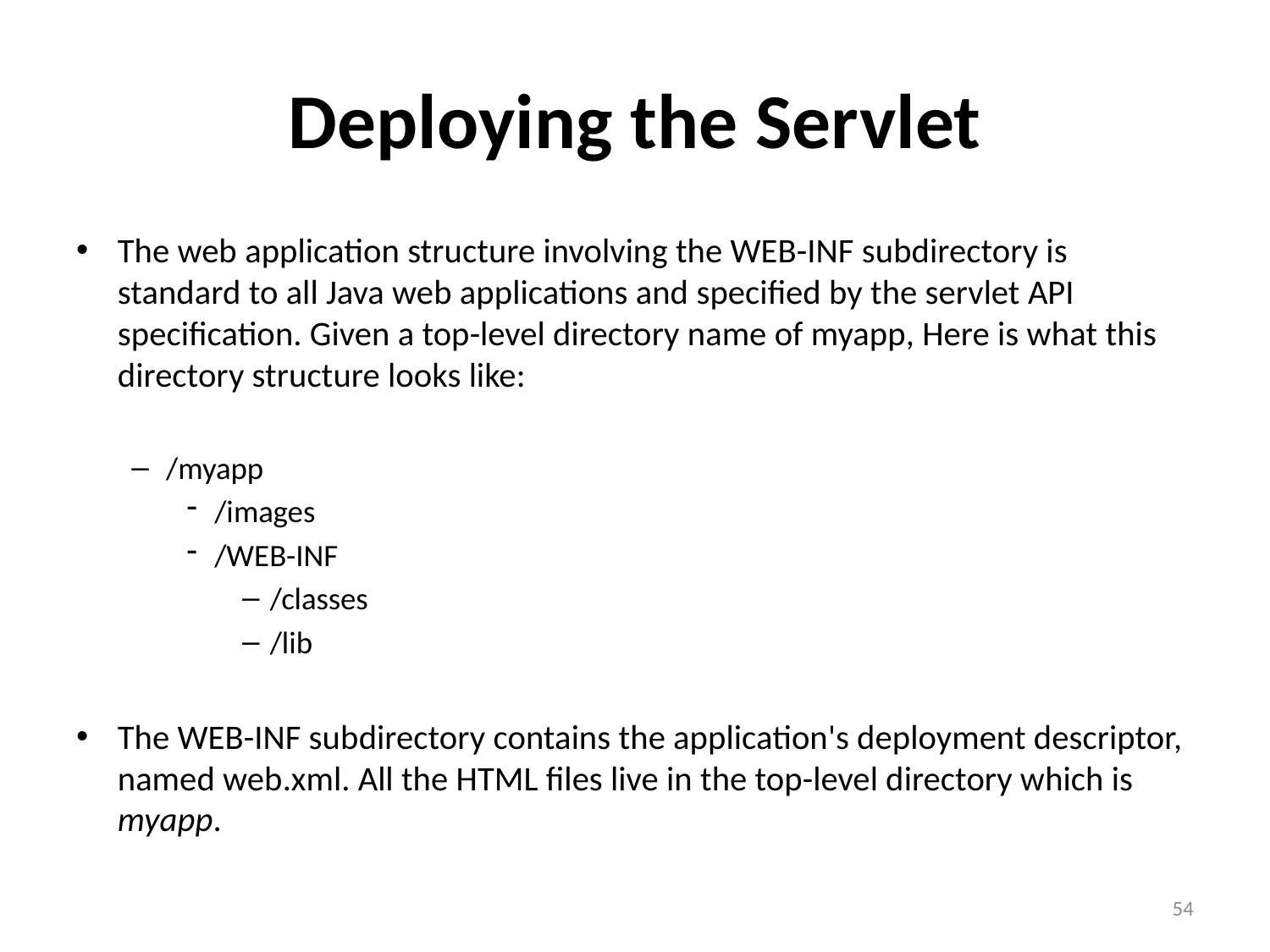

# Deploying the Servlet
The web application structure involving the WEB-INF subdirectory is standard to all Java web applications and specified by the servlet API specification. Given a top-level directory name of myapp, Here is what this directory structure looks like:

/myapp
/images
/WEB-INF
/classes
/lib

The WEB-INF subdirectory contains the application's deployment descriptor, named web.xml. All the HTML files live in the top-level directory which is myapp.
54